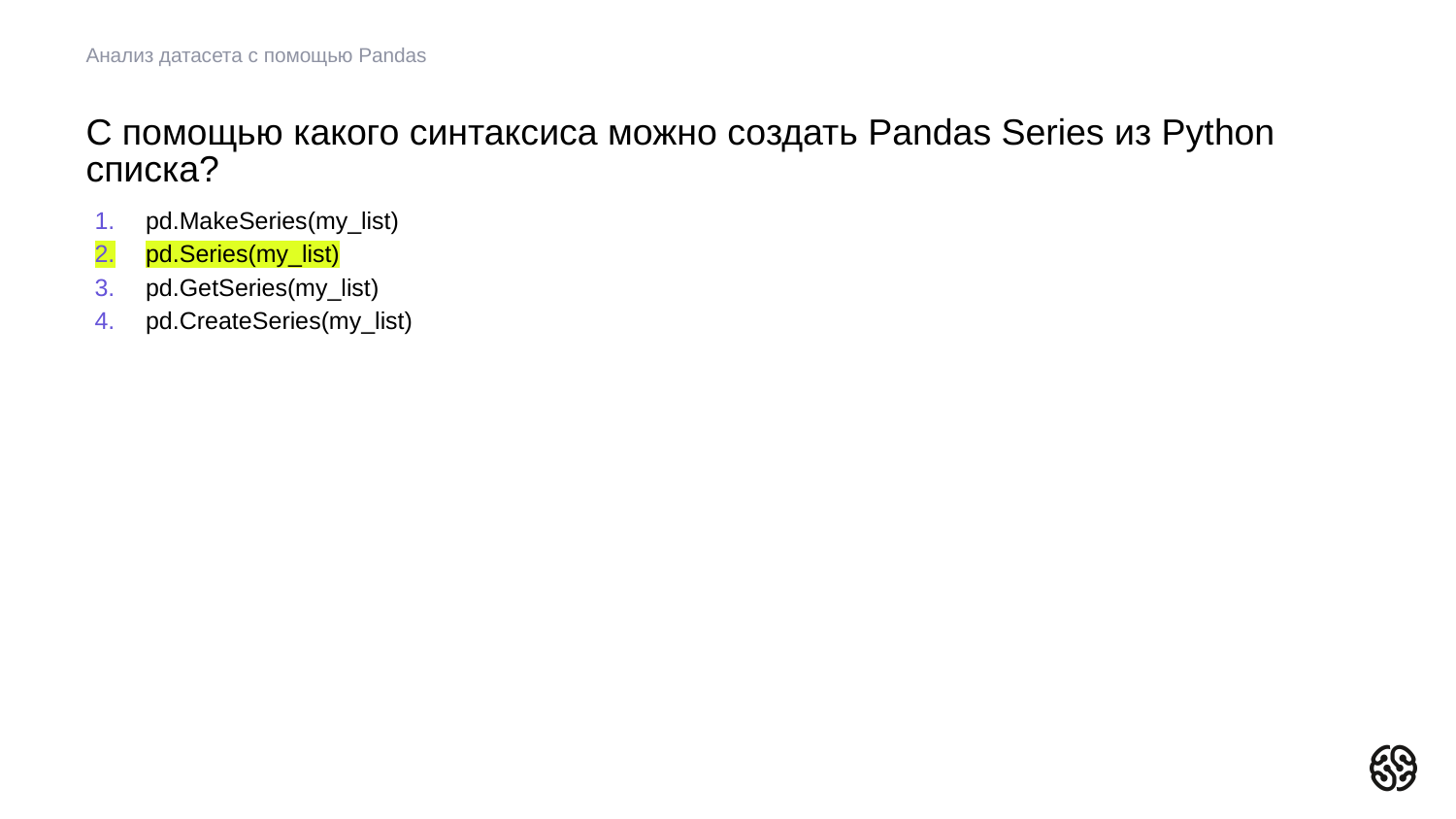

Анализ датасета с помощью Pandas
# С помощью какого синтаксиса можно создать Pandas Series из Python списка?
pd.MakeSeries(my_list)
pd.Series(my_list)
pd.GetSeries(my_list)
pd.CreateSeries(my_list)